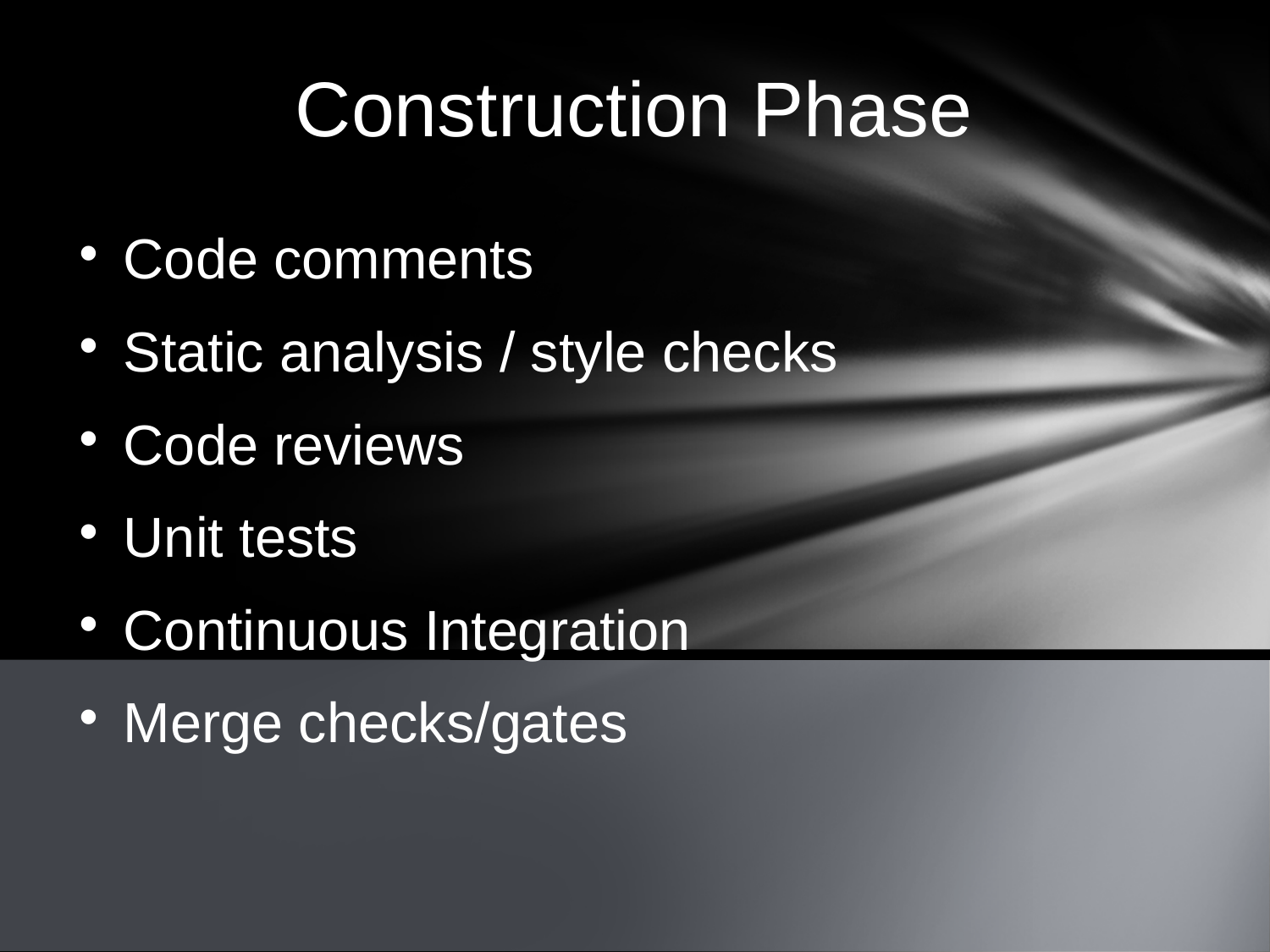

Construction Phase
Code comments
Static analysis / style checks
Code reviews
Unit tests
Continuous Integration
Merge checks/gates